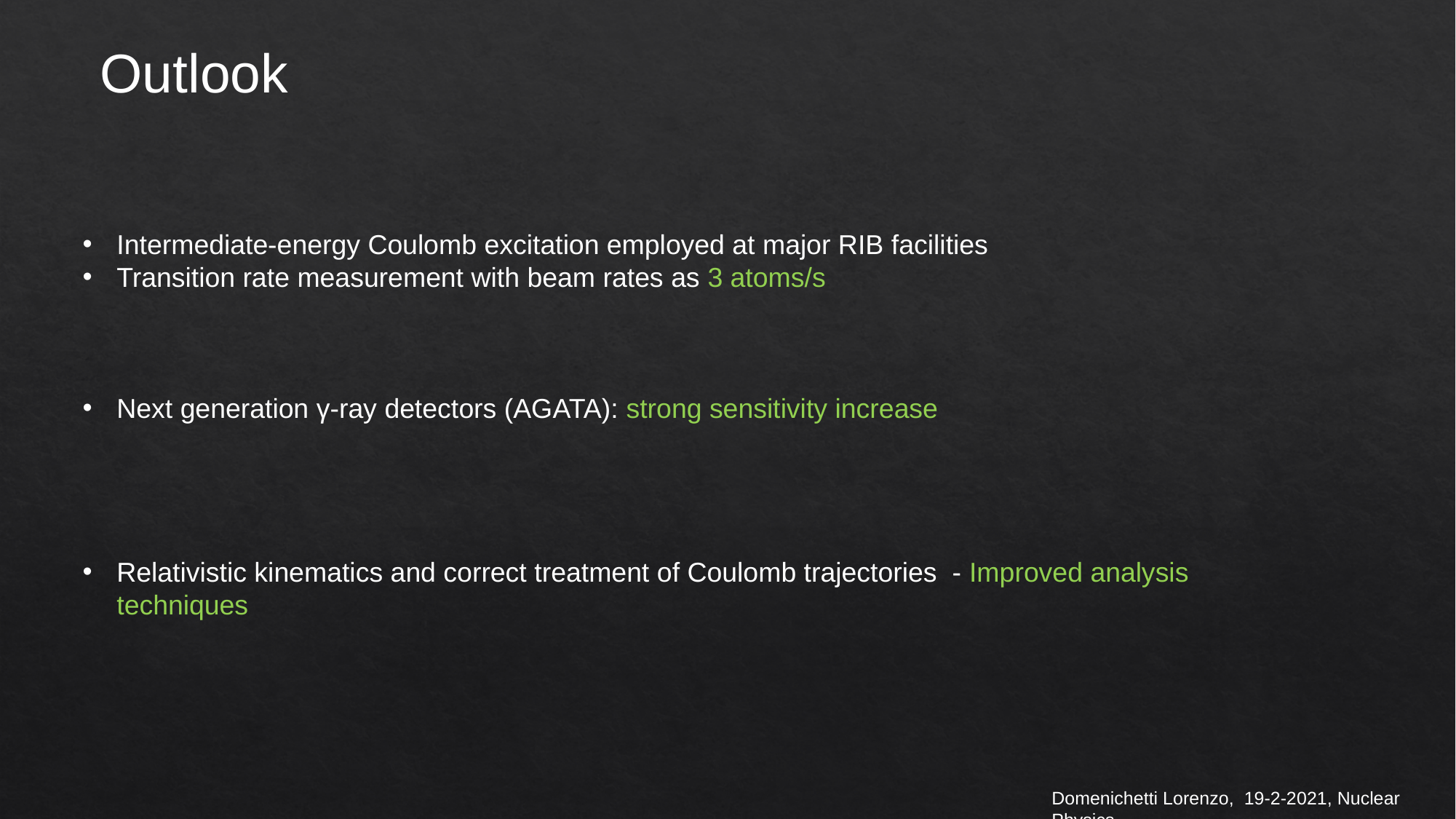

Outlook
Intermediate-energy Coulomb excitation employed at major RIB facilities
Transition rate measurement with beam rates as 3 atoms/s

Next generation γ-ray detectors (AGATA): strong sensitivity increase

Relativistic kinematics and correct treatment of Coulomb trajectories  - Improved analysis techniques
Domenichetti Lorenzo,  19-2-2021, Nuclear Physics